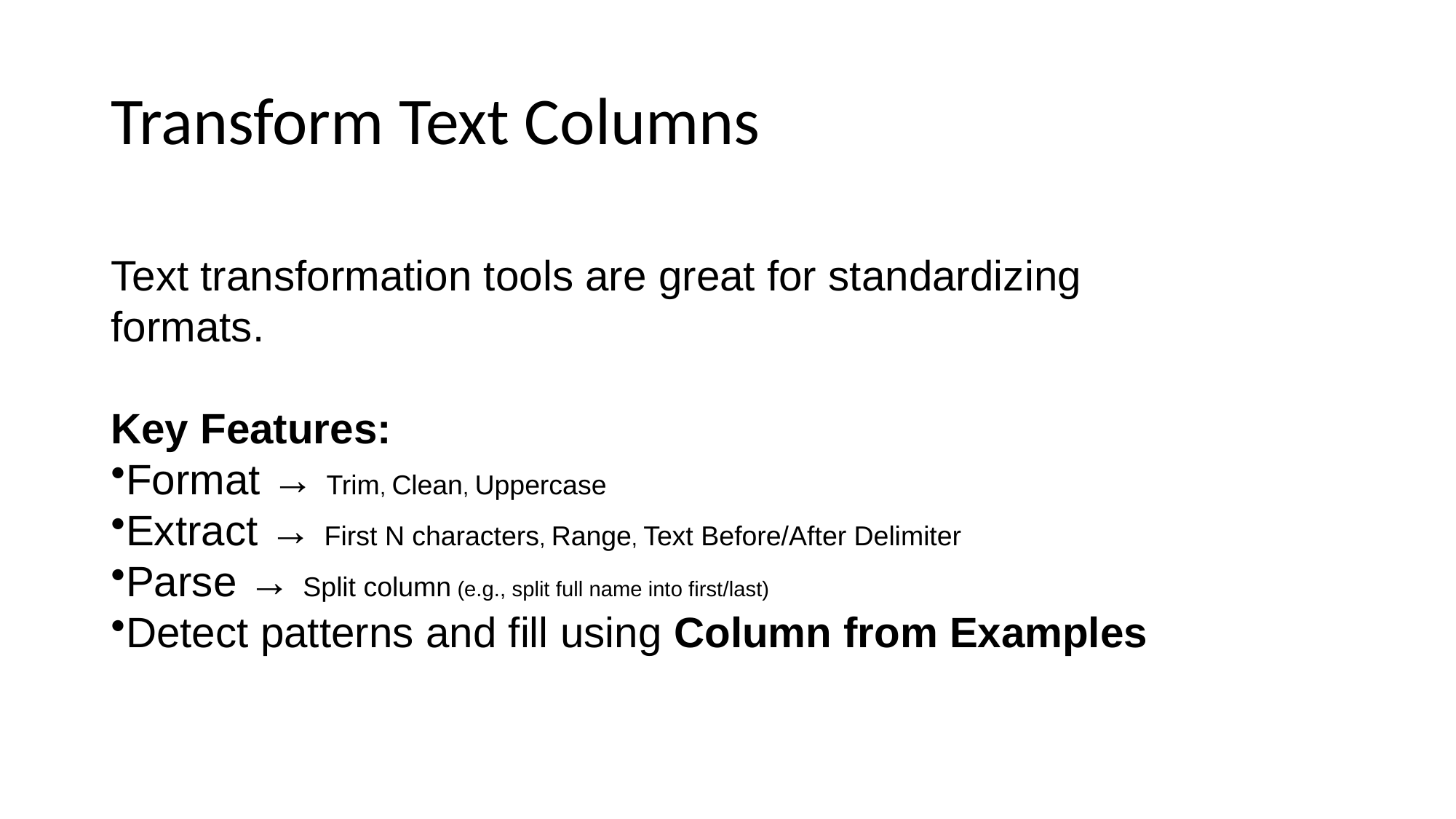

# Transform Text Columns
Text transformation tools are great for standardizing formats.

Key Features:
Format → Trim, Clean, Uppercase
Extract → First N characters, Range, Text Before/After Delimiter
Parse → Split column (e.g., split full name into first/last)
Detect patterns and fill using Column from Examples